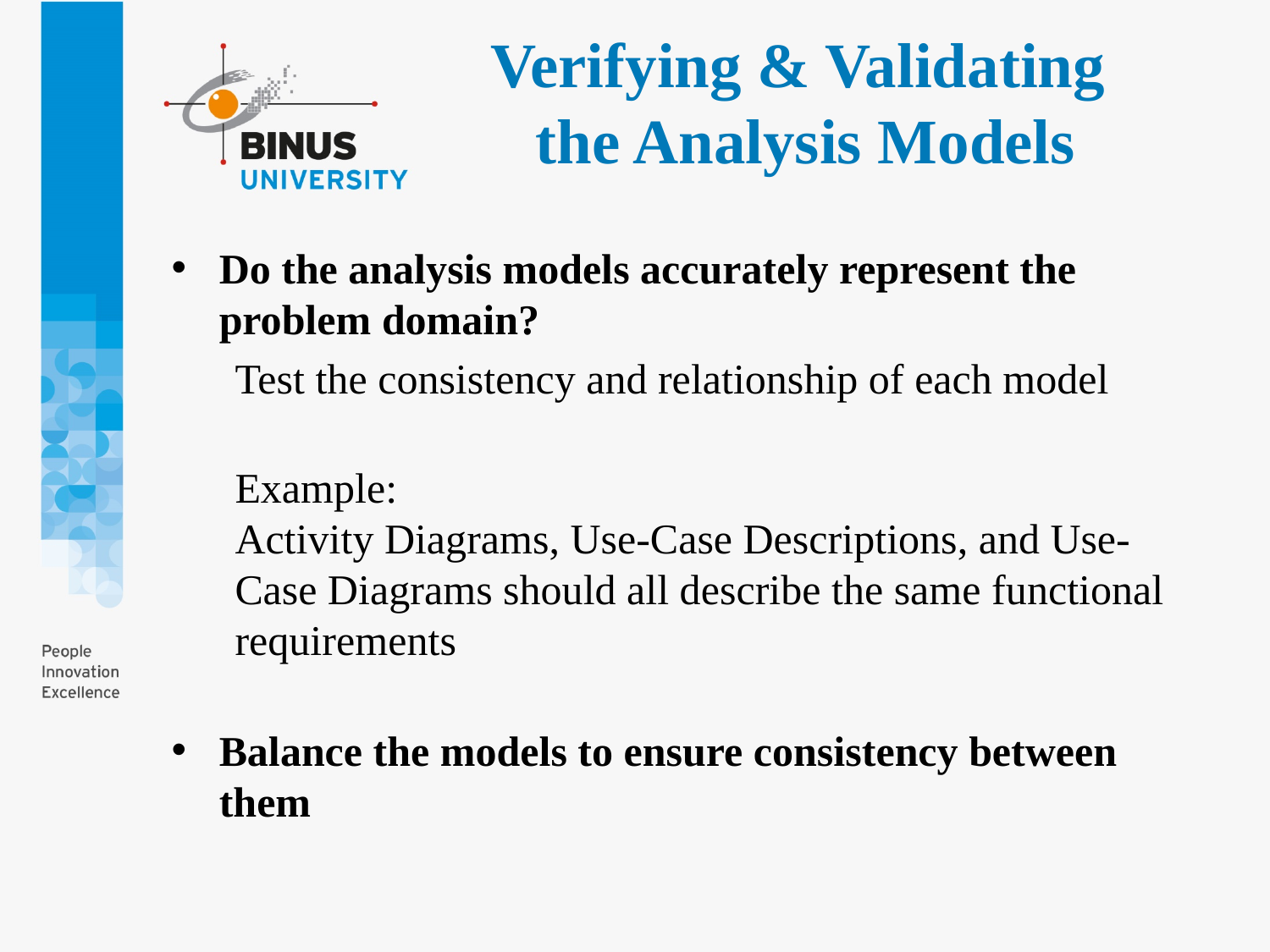

# Verifying & Validating the Analysis Models
Do the analysis models accurately represent the problem domain?
Test the consistency and relationship of each model
Example:
Activity Diagrams, Use-Case Descriptions, and Use-Case Diagrams should all describe the same functional requirements
Balance the models to ensure consistency between them